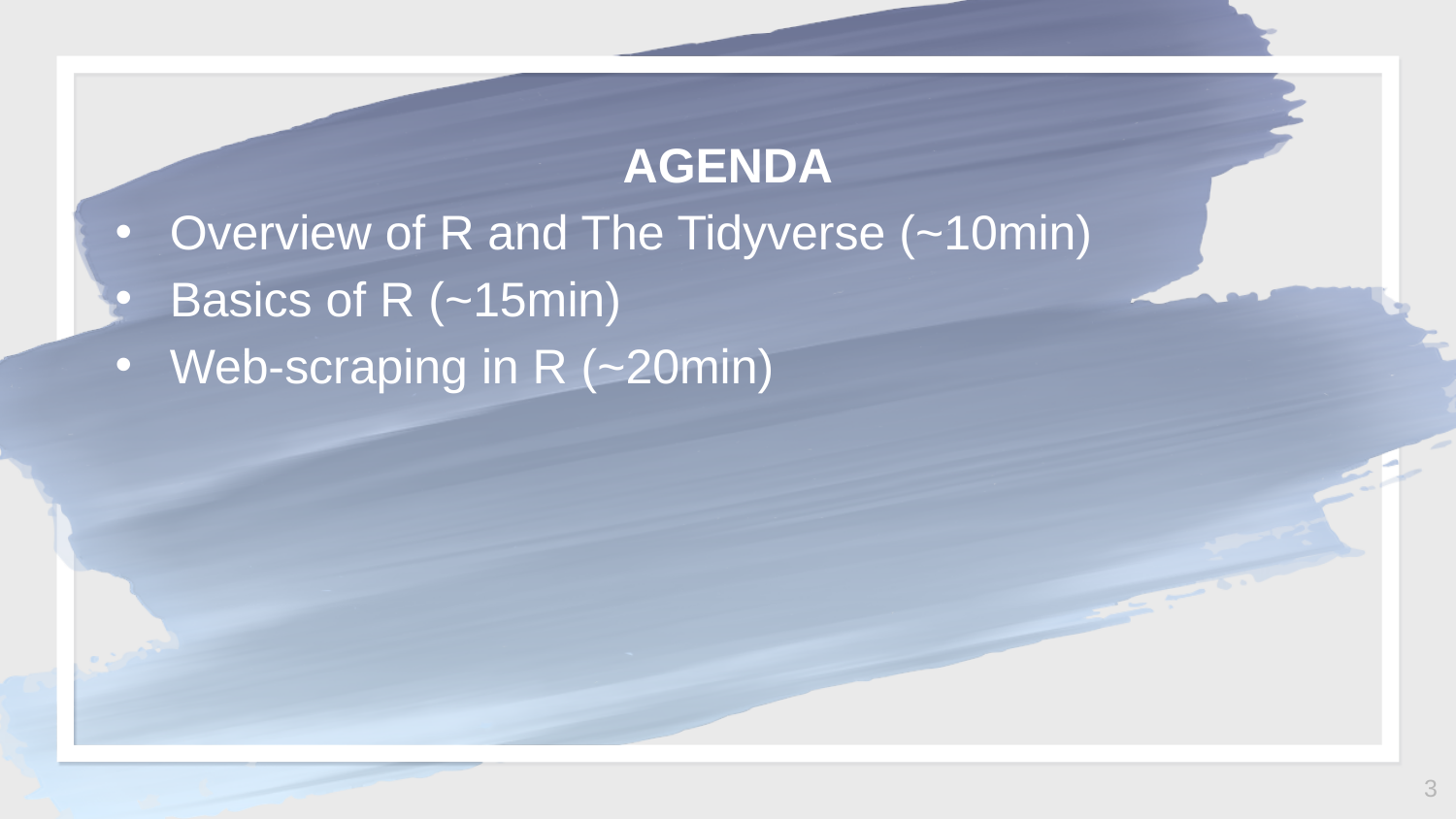

AGENDA
Overview of R and The Tidyverse (~10min)
Basics of R (~15min)
Web-scraping in R (~20min)
3